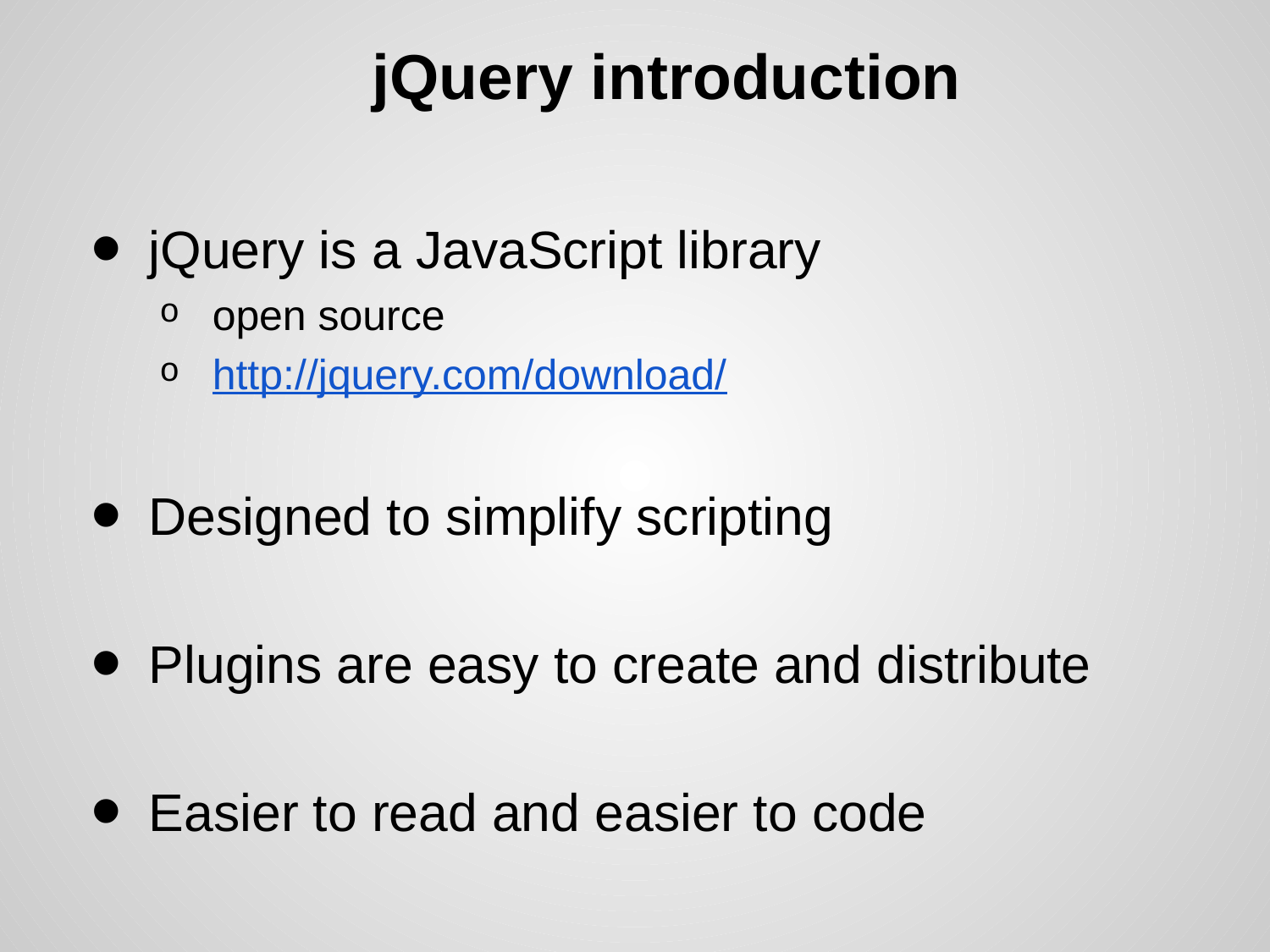

# jQuery introduction
jQuery is a JavaScript library
open source
http://jquery.com/download/

Designed to simplify scripting

Plugins are easy to create and distribute

Easier to read and easier to code